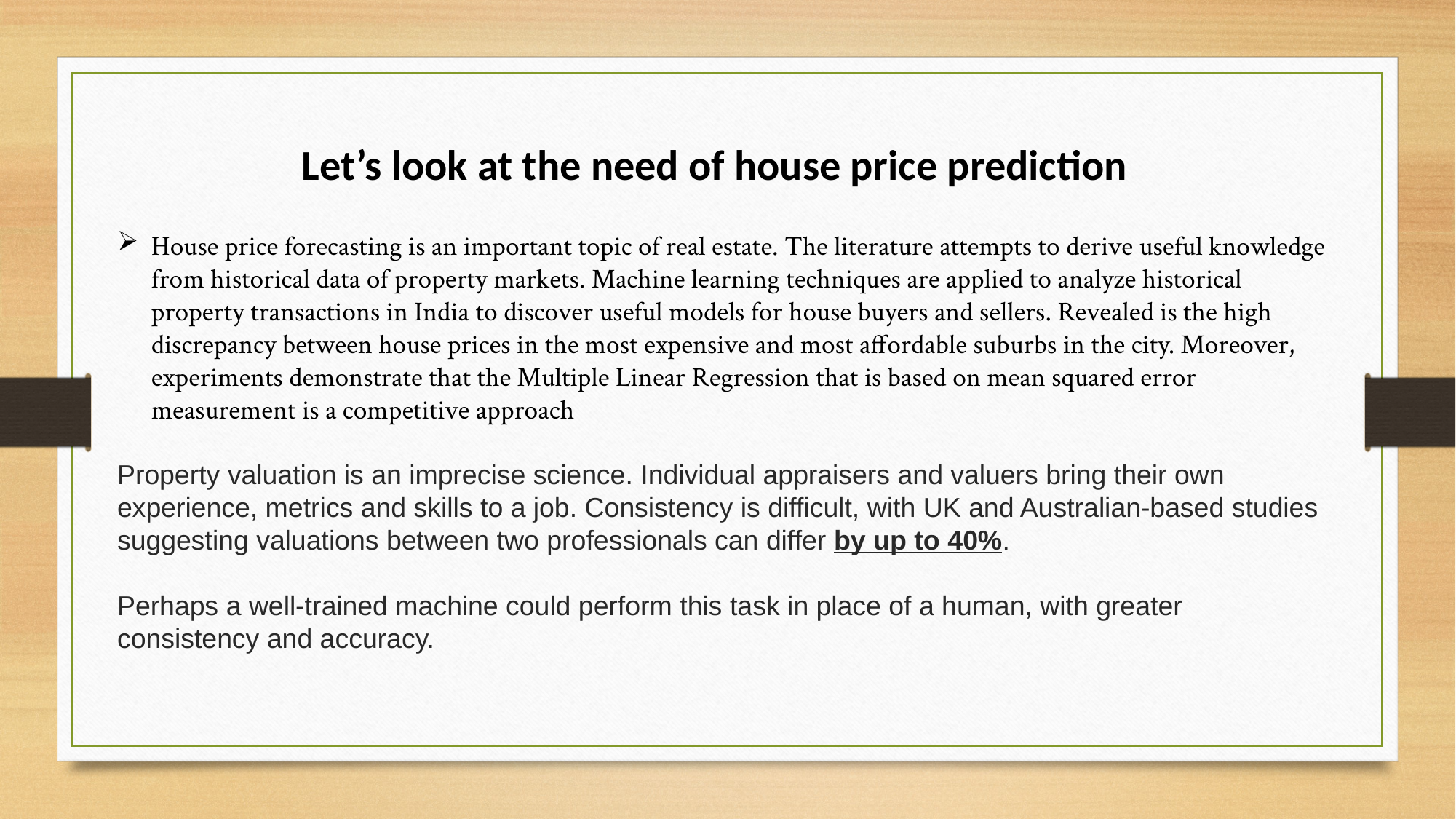

Let’s look at the need of house price prediction

House price forecasting is an important topic of real estate. The literature attempts to derive useful knowledge from historical data of property markets. Machine learning techniques are applied to analyze historical property transactions in India to discover useful models for house buyers and sellers. Revealed is the high discrepancy between house prices in the most expensive and most affordable suburbs in the city. Moreover, experiments demonstrate that the Multiple Linear Regression that is based on mean squared error measurement is a competitive approach

Property valuation is an imprecise science. Individual appraisers and valuers bring their own experience, metrics and skills to a job. Consistency is difficult, with UK and Australian-based studies suggesting valuations between two professionals can differ by up to 40%.
Perhaps a well-trained machine could perform this task in place of a human, with greater consistency and accuracy.